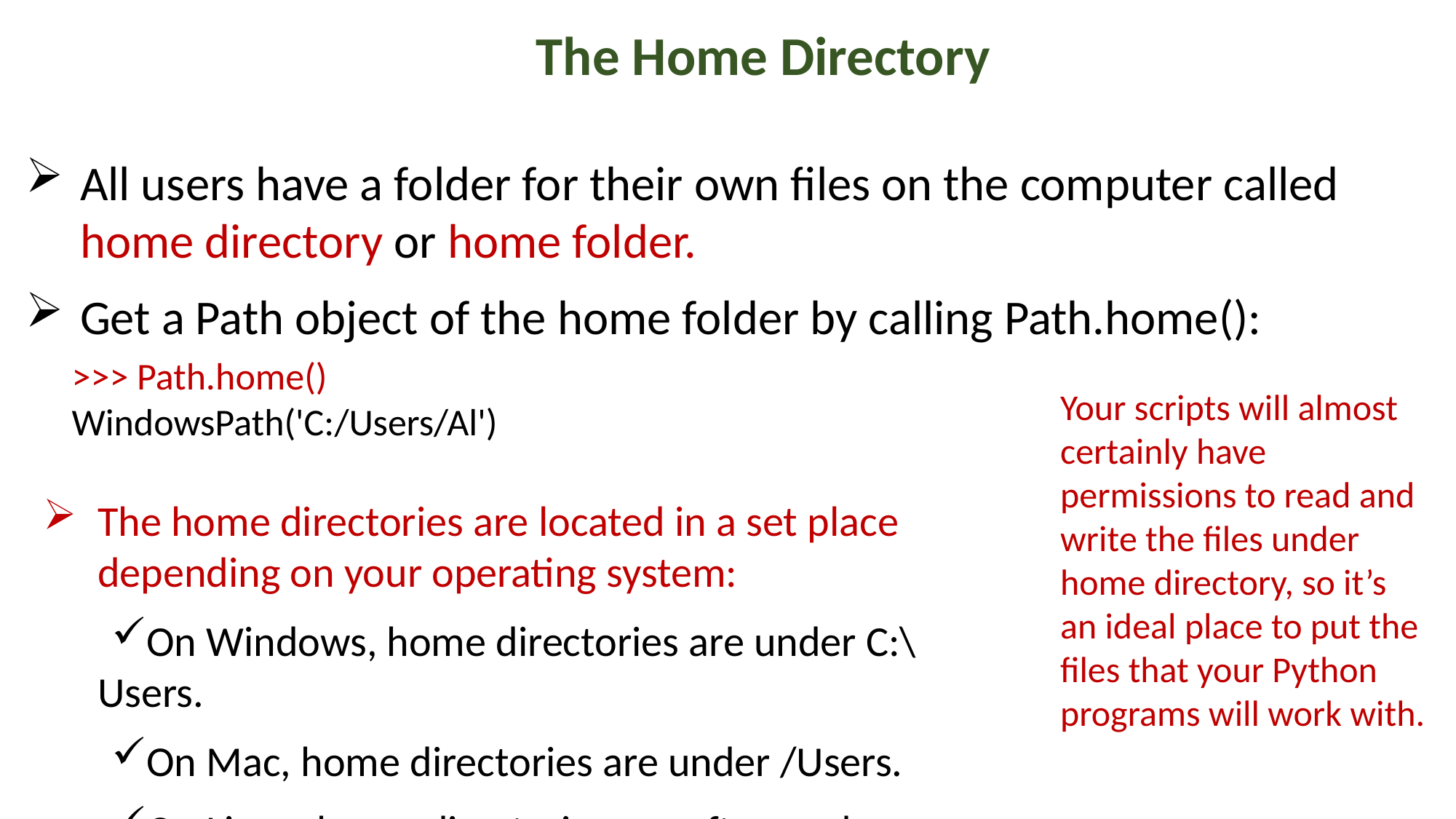

The Home Directory
All users have a folder for their own files on the computer called home directory or home folder.
Get a Path object of the home folder by calling Path.home():

>>> Path.home()
WindowsPath('C:/Users/Al')
Your scripts will almost certainly have permissions to read and write the files under home directory, so it’s an ideal place to put the files that your Python programs will work with.
The home directories are located in a set place depending on your operating system:
On Windows, home directories are under C:\Users.
On Mac, home directories are under /Users.
On Linux, home directories are often under /home.